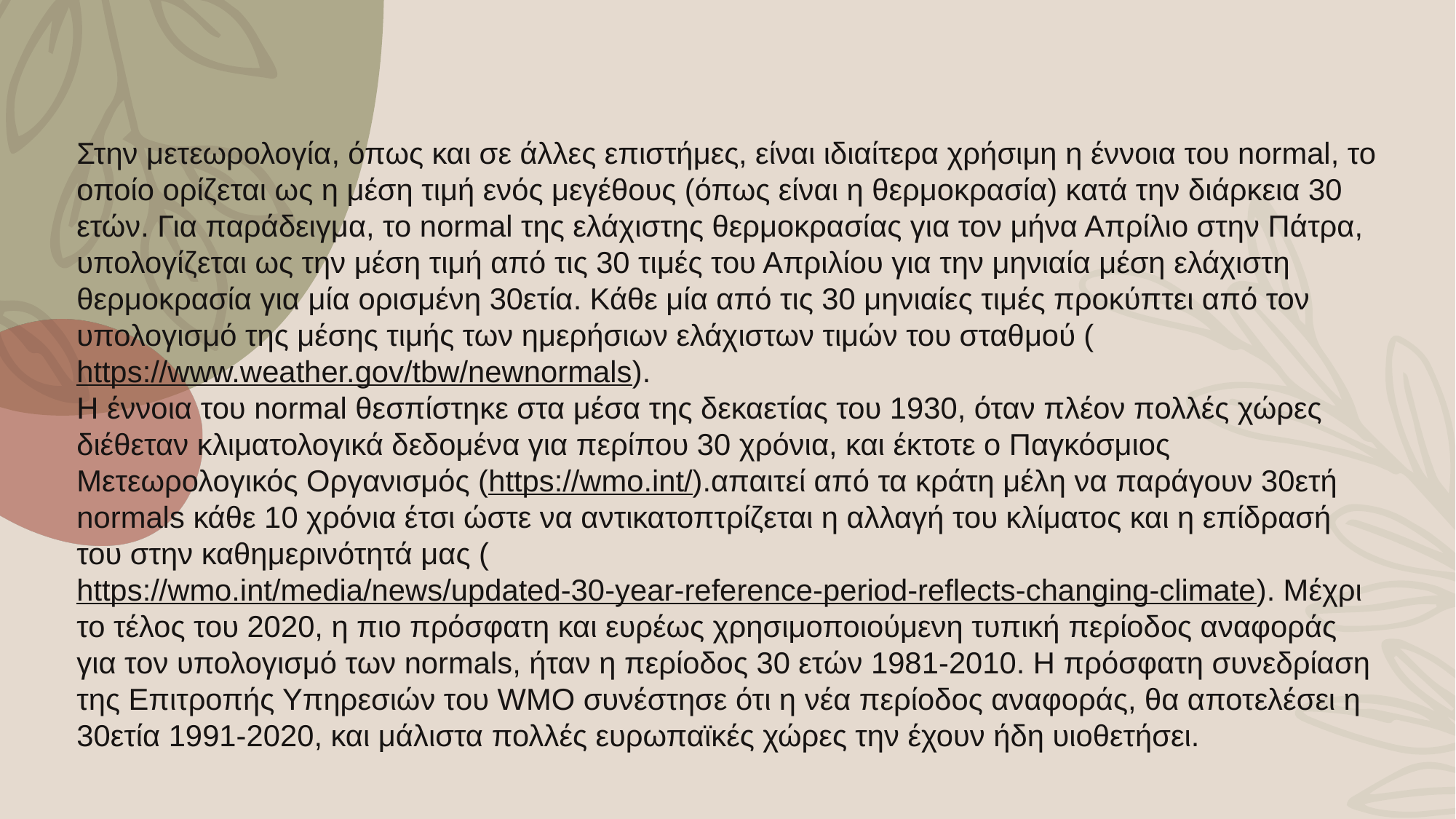

Στην μετεωρολογία, όπως και σε άλλες επιστήμες, είναι ιδιαίτερα χρήσιμη η έννοια του normal, το οποίο ορίζεται ως η μέση τιμή ενός μεγέθους (όπως είναι η θερμοκρασία) κατά την διάρκεια 30 ετών. Για παράδειγμα, το normal της ελάχιστης θερμοκρασίας για τον μήνα Απρίλιο στην Πάτρα, υπολογίζεται ως την μέση τιμή από τις 30 τιμές του Απριλίου για την μηνιαία μέση ελάχιστη θερμοκρασία για μία ορισμένη 30ετία. Κάθε μία από τις 30 μηνιαίες τιμές προκύπτει από τον υπολογισμό της μέσης τιμής των ημερήσιων ελάχιστων τιμών του σταθμού (https://www.weather.gov/tbw/newnormals).
Η έννοια του normal θεσπίστηκε στα μέσα της δεκαετίας του 1930, όταν πλέον πολλές χώρες διέθεταν κλιματολογικά δεδομένα για περίπου 30 χρόνια, και έκτοτε ο Παγκόσμιος Μετεωρολογικός Οργανισμός (https://wmo.int/).απαιτεί από τα κράτη μέλη να παράγουν 30ετή normals κάθε 10 χρόνια έτσι ώστε να αντικατοπτρίζεται η αλλαγή του κλίματος και η επίδρασή του στην καθημερινότητά μας (https://wmo.int/media/news/updated-30-year-reference-period-reflects-changing-climate). Μέχρι το τέλος του 2020, η πιο πρόσφατη και ευρέως χρησιμοποιούμενη τυπική περίοδος αναφοράς για τον υπολογισμό των normals, ήταν η περίοδος 30 ετών 1981-2010. Η πρόσφατη συνεδρίαση της Επιτροπής Υπηρεσιών του WMO συνέστησε ότι η νέα περίοδος αναφοράς, θα αποτελέσει η 30ετία 1991-2020, και μάλιστα πολλές ευρωπαϊκές χώρες την έχουν ήδη υιοθετήσει.